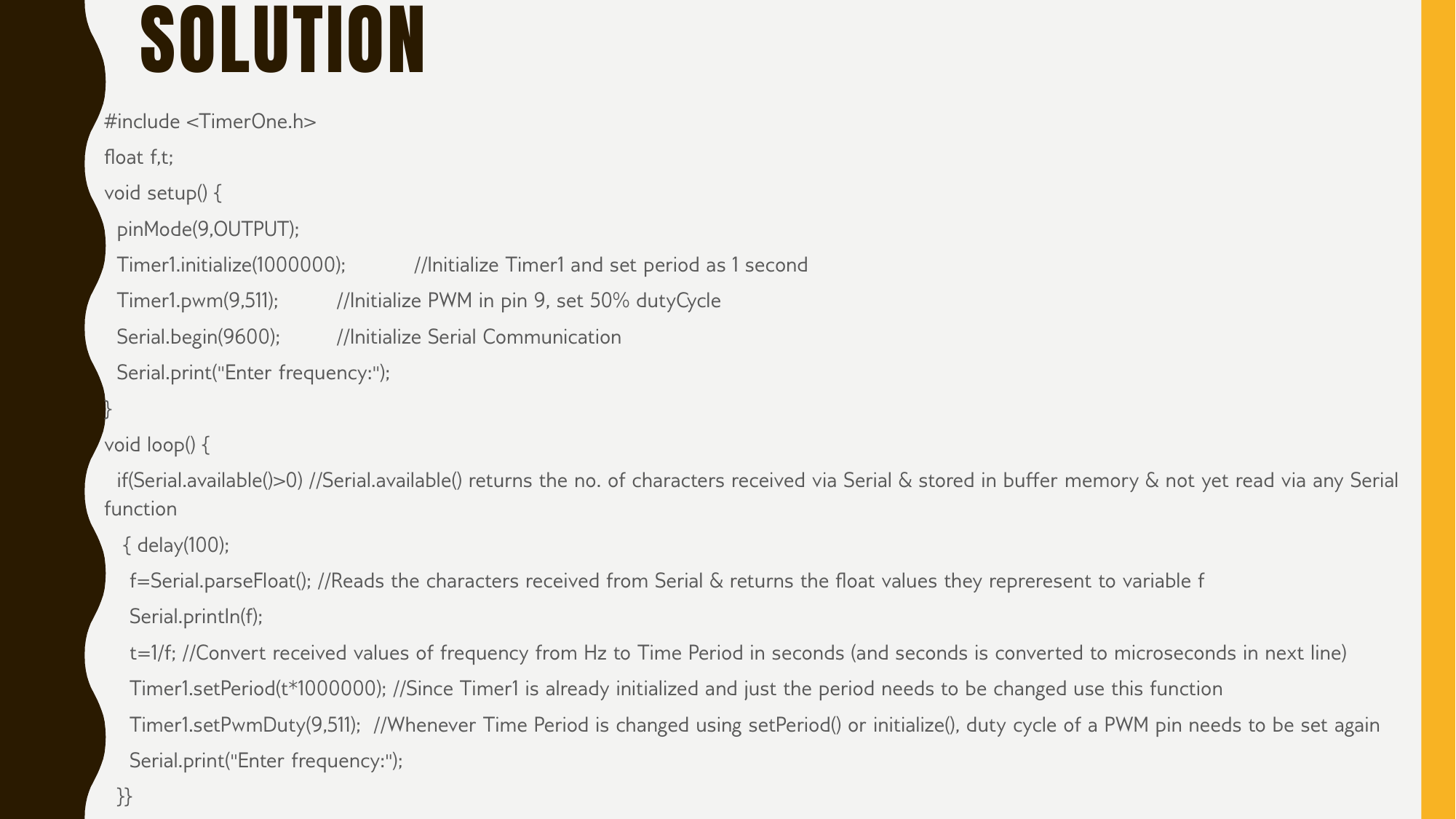

# Solution
#include <TimerOne.h>
float f,t;
void setup() {
  pinMode(9,OUTPUT);
  Timer1.initialize(1000000);	//Initialize Timer1 and set period as 1 second
  Timer1.pwm(9,511);		//Initialize PWM in pin 9, set 50% dutyCycle
  Serial.begin(9600);		//Initialize Serial Communication
  Serial.print("Enter frequency:");
}
void loop() {
  if(Serial.available()>0) //Serial.available() returns the no. of characters received via Serial & stored in buffer memory & not yet read via any Serial function
   { delay(100);
    f=Serial.parseFloat(); //Reads the characters received from Serial & returns the float values they repreresent to variable f
    Serial.println(f);
    t=1/f; //Convert received values of frequency from Hz to Time Period in seconds (and seconds is converted to microseconds in next line)
    Timer1.setPeriod(t*1000000); //Since Timer1 is already initialized and just the period needs to be changed use this function
    Timer1.setPwmDuty(9,511);  //Whenever Time Period is changed using setPeriod() or initialize(), duty cycle of a PWM pin needs to be set again
    Serial.print("Enter frequency:");
  }}